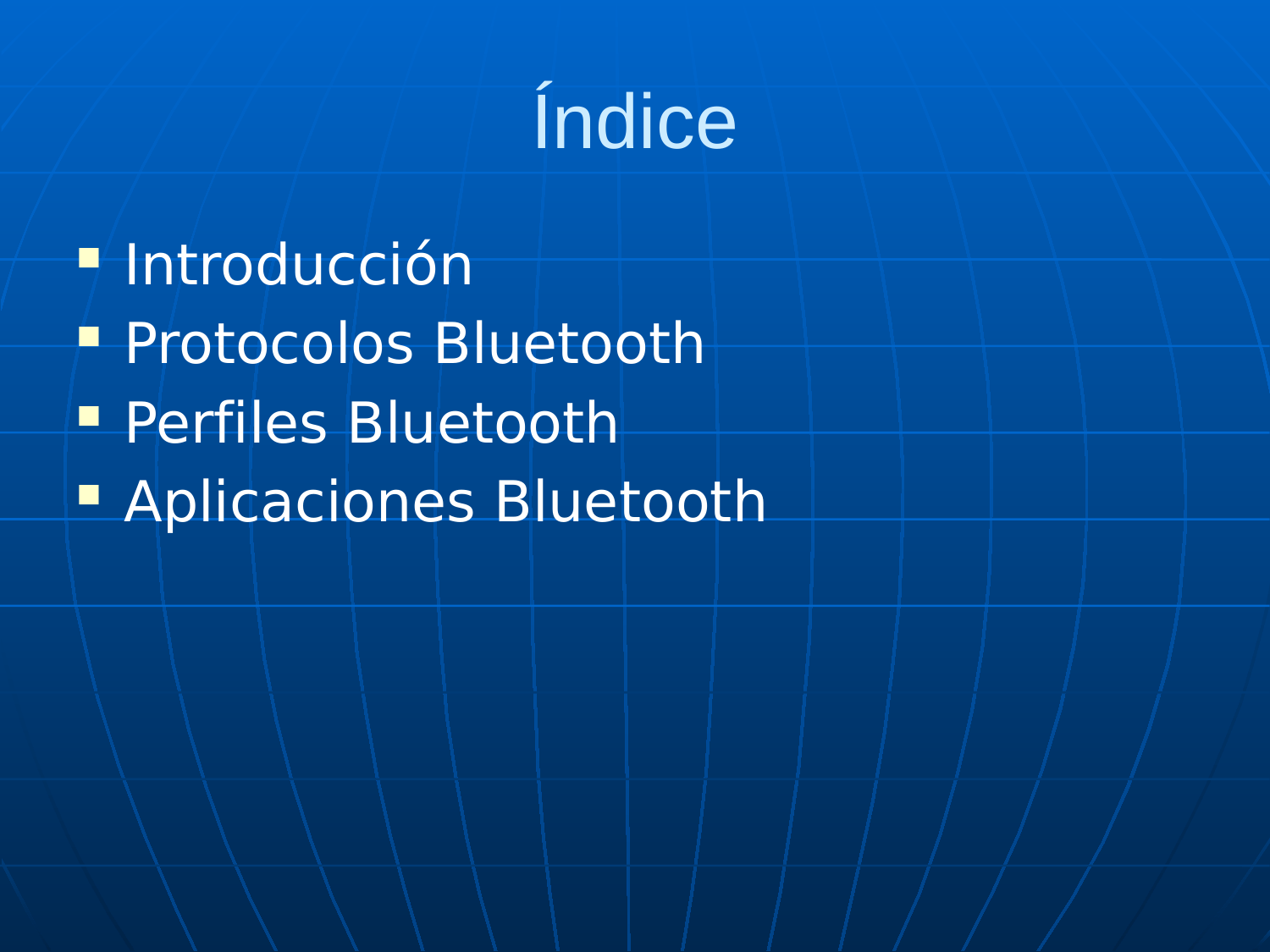

# Índice
Introducción
Protocolos Bluetooth
Perfiles Bluetooth
Aplicaciones Bluetooth